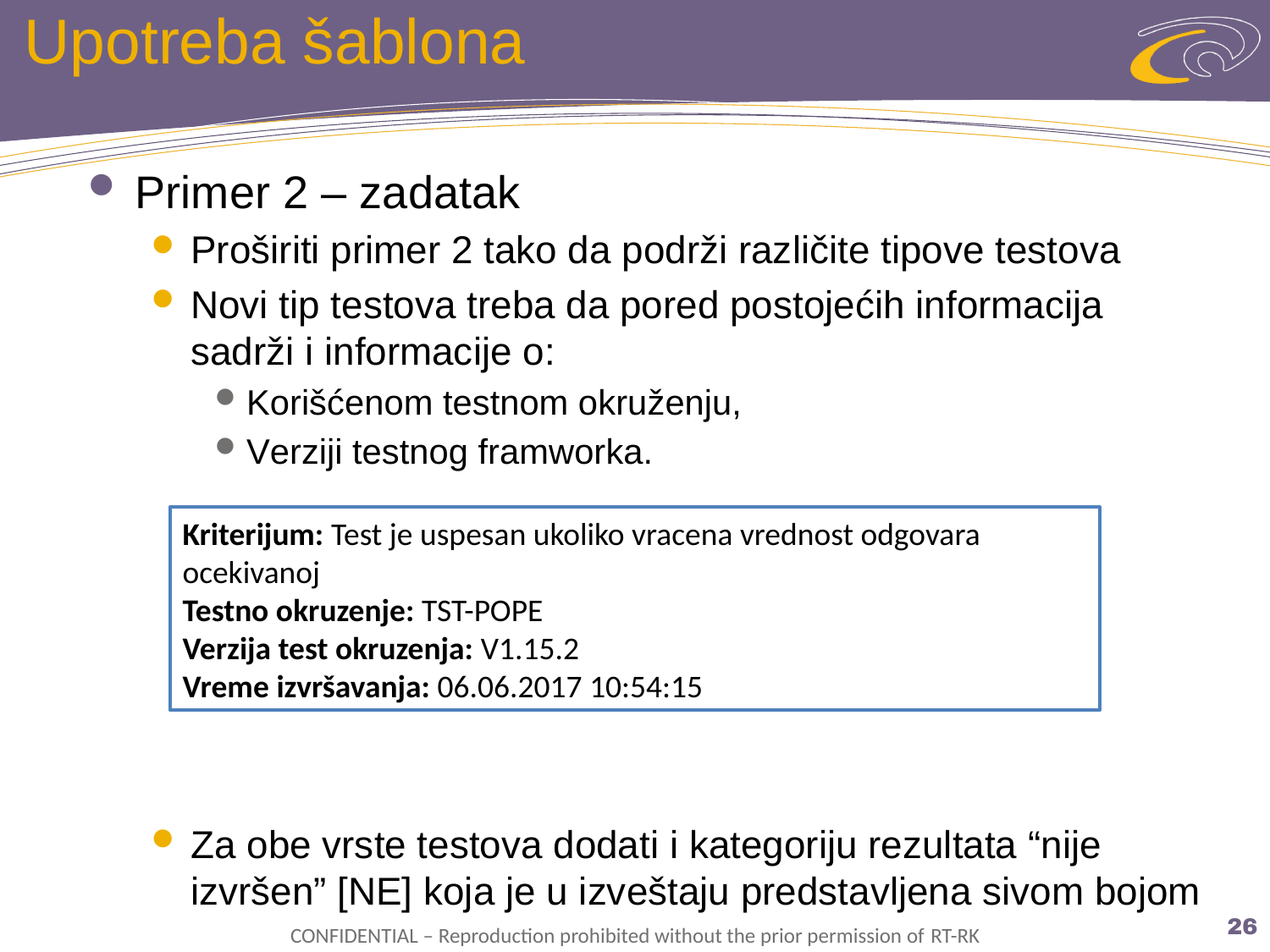

# Upotreba šablona
Primer 2 – zadatak
Proširiti primer 2 tako da podrži različite tipove testova
Novi tip testova treba da pored postojećih informacija sadrži i informacije o:
Korišćenom testnom okruženju,
Verziji testnog framworka.

Za obe vrste testova dodati i kategoriju rezultata “nije izvršen” [NE] koja je u izveštaju predstavljena sivom bojom

Kriterijum: Test je uspesan ukoliko vracena vrednost odgovara ocekivanoj
Testno okruzenje: TST-POPE
Verzija test okruzenja: V1.15.2
Vreme izvršavanja: 06.06.2017 10:54:15